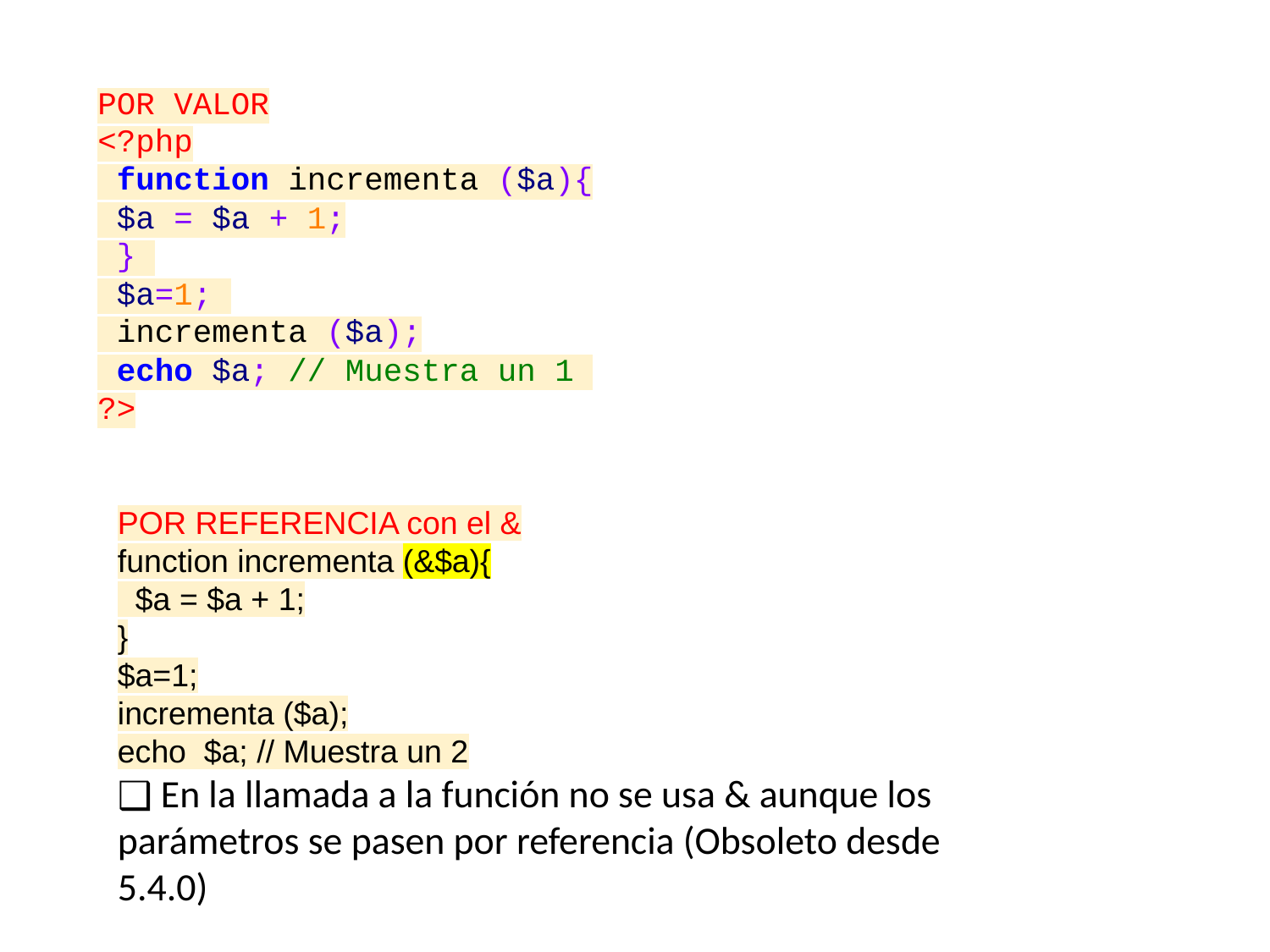

POR VALOR
<?php
 function incrementa ($a){
 $a = $a + 1;
 }
 $a=1;
 incrementa ($a);
 echo $a; // Muestra un 1
?>

POR REFERENCIA con el &
function incrementa (&$a){
  $a = $a + 1;
}
$a=1;
incrementa ($a);
echo  $a; // Muestra un 2
 En la llamada a la función no se usa & aunque los parámetros se pasen por referencia (Obsoleto desde 5.4.0)